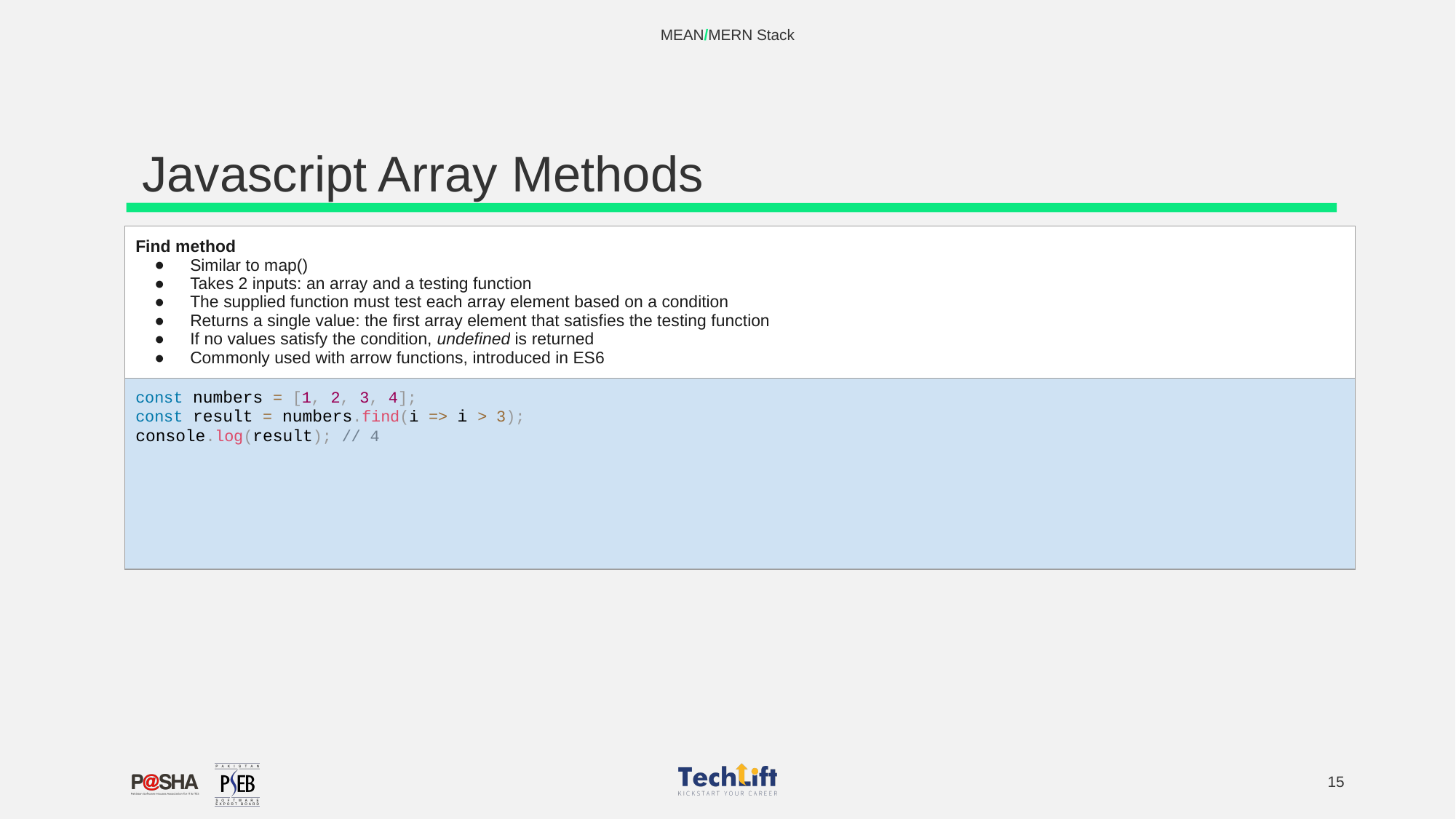

MEAN/MERN Stack
# Javascript Array Methods
| Find method Similar to map() Takes 2 inputs: an array and a testing function The supplied function must test each array element based on a condition Returns a single value: the first array element that satisfies the testing function If no values satisfy the condition, undefined is returned Commonly used with arrow functions, introduced in ES6 |
| --- |
| const numbers = [1, 2, 3, 4]; const result = numbers.find(i => i > 3); console.log(result); // 4 |
15